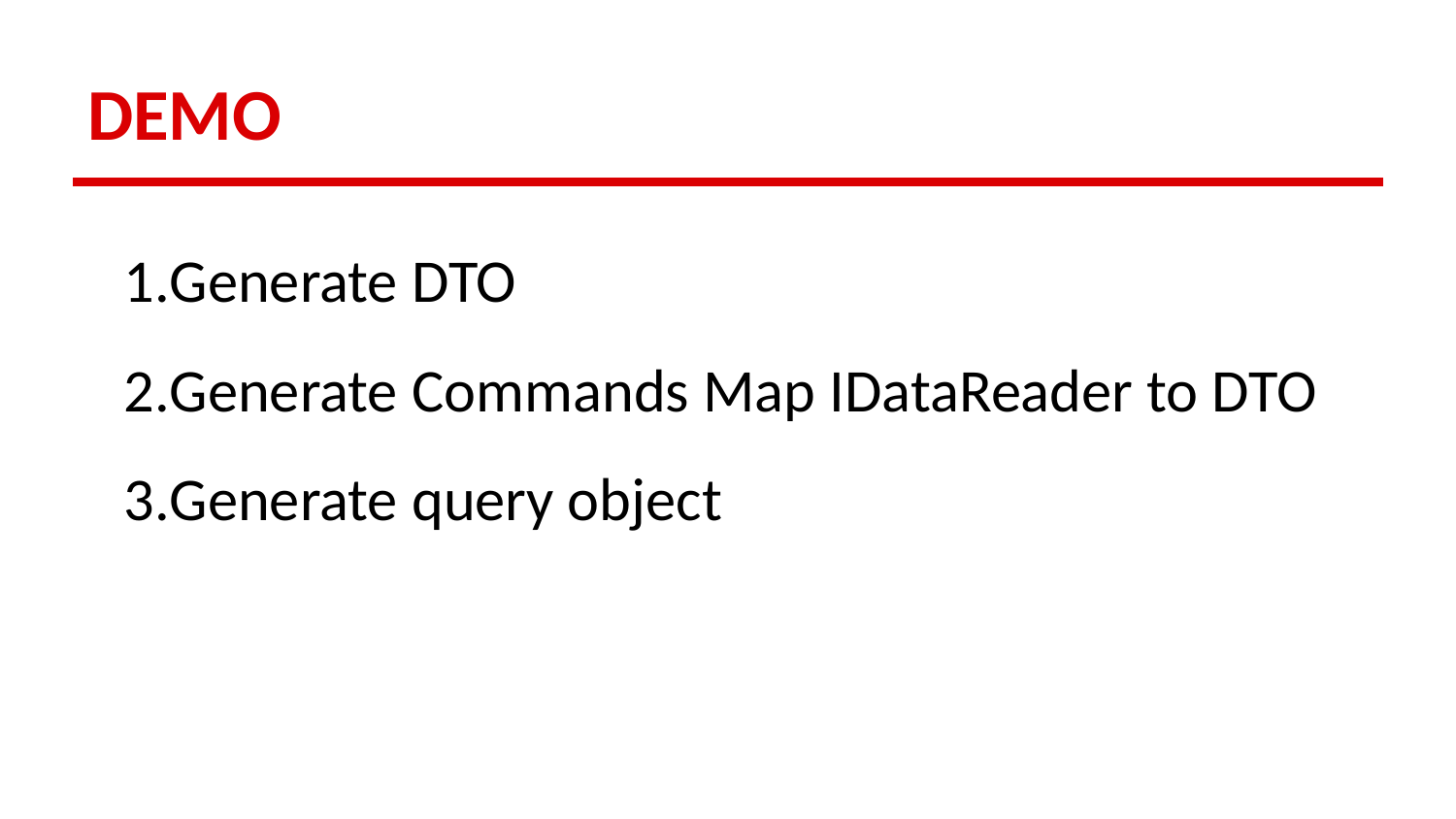

# DEMO
Generate DTO
Generate Commands Map IDataReader to DTO
Generate query object